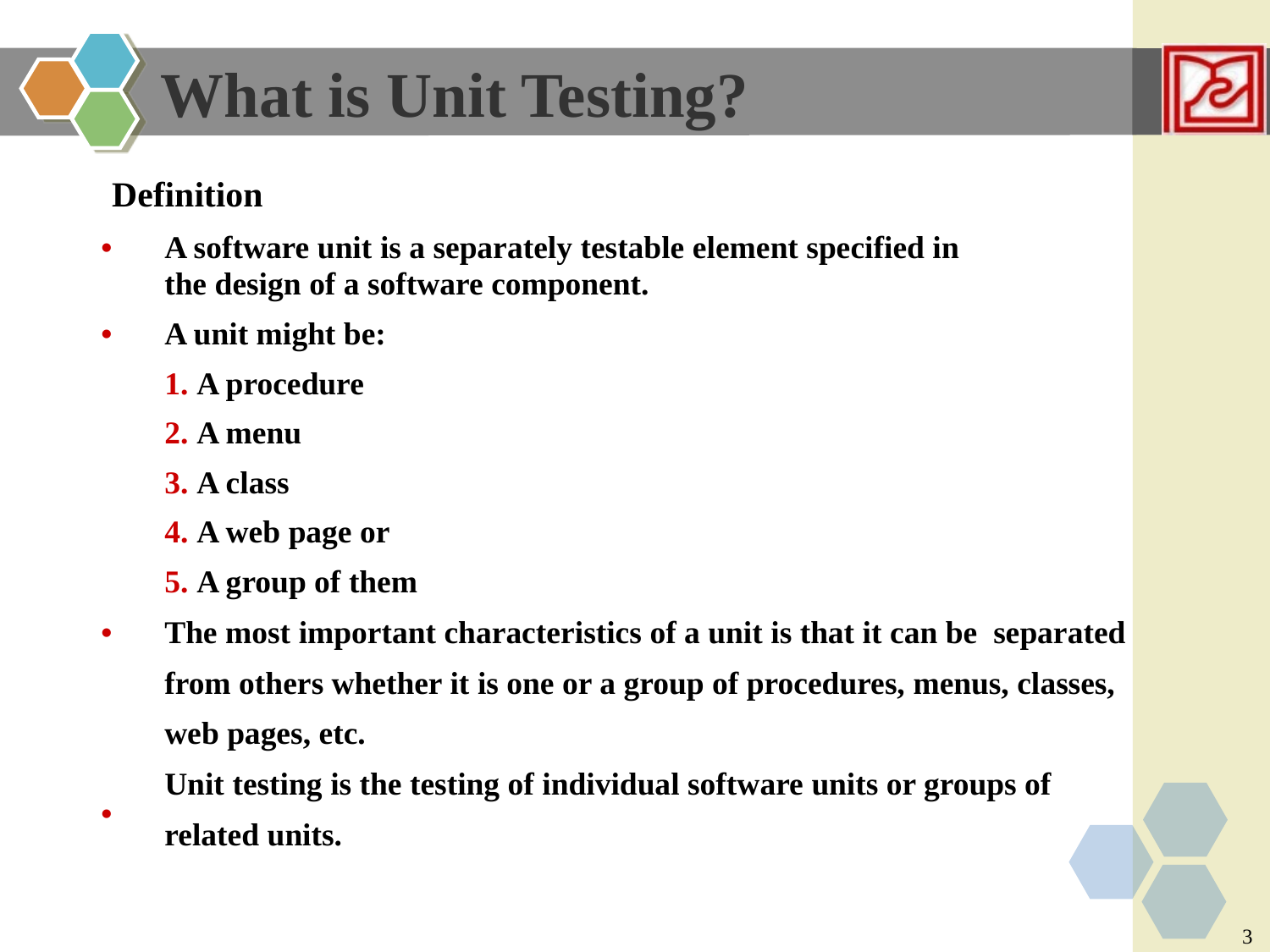

What is Unit Testing?
Definition
•

•

•

•
A software unit is a separately testable element specified in
the design of a software component.
A unit might be:
1. A procedure
2. A menu
3. A class
4. A web page or
5. A group of them
The most important characteristics of a unit is that it can be  separated from others whether it is one or a group of procedures, menus, classes, web pages, etc.
Unit testing is the testing of individual software units or groups of related units.
3